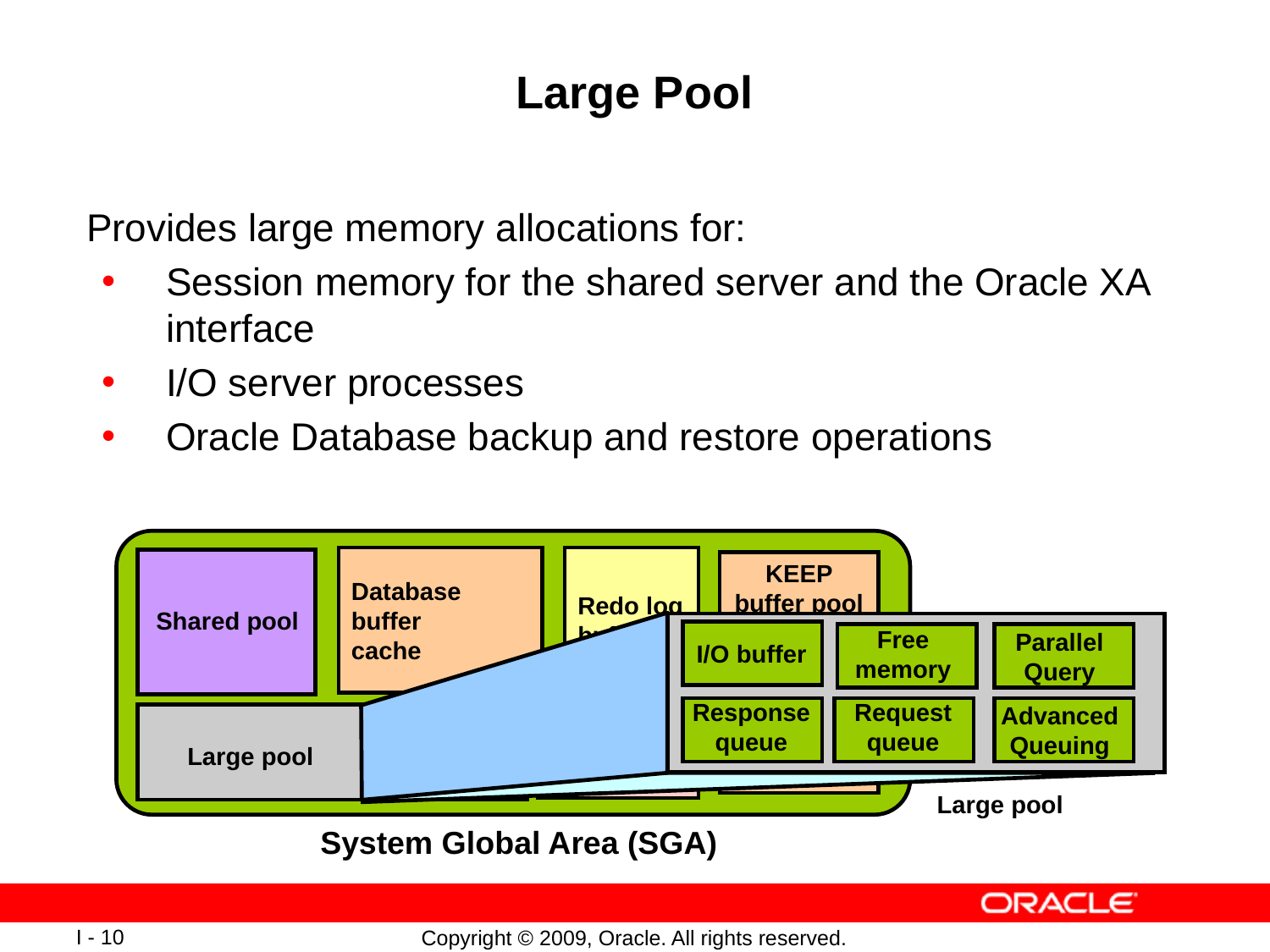

# Large Pool
Provides large memory allocations for:
Session memory for the shared server and the Oracle XA interface
I/O server processes
Oracle Database backup and restore operations

Database
buffer
cache
Redo log
buffer

KEEP buffer pool
Shared pool
RECYCLE buffer pool

Streams pool
nK buffer cache
Java pool
Large pool
System Global Area (SGA)

Free memory
Parallel Query

I/O buffer
Response queue
Request queue
Advanced Queuing

Large pool